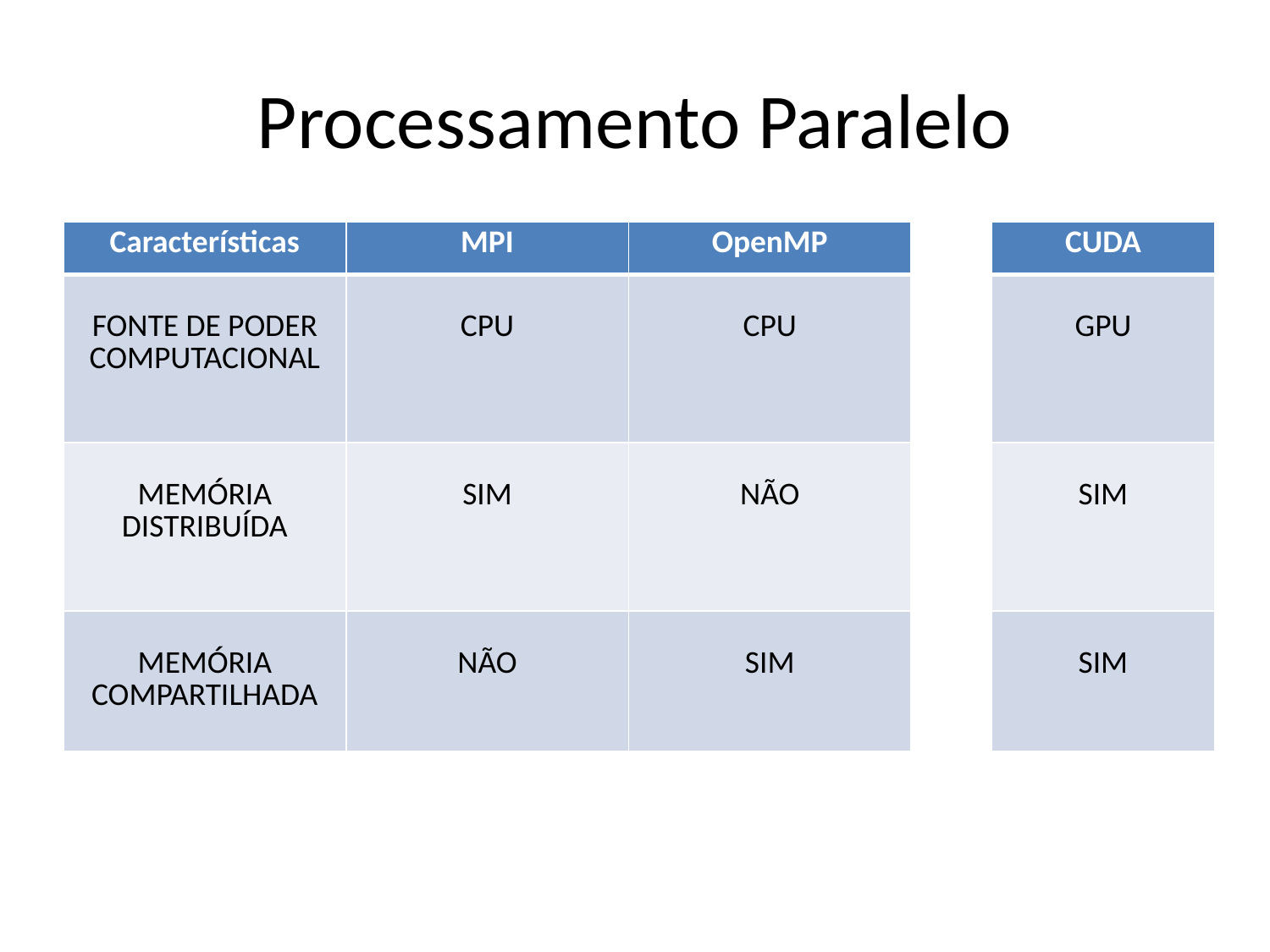

# Processamento Paralelo
| Características | MPI | OpenMP |  | CUDA |
| --- | --- | --- | --- | --- |
| FONTE DE PODER COMPUTACIONAL | CPU | CPU |  | GPU |
| MEMÓRIA DISTRIBUÍDA | SIM | NÃO |  | SIM |
| MEMÓRIA COMPARTILHADA | NÃO | SIM |  | SIM |